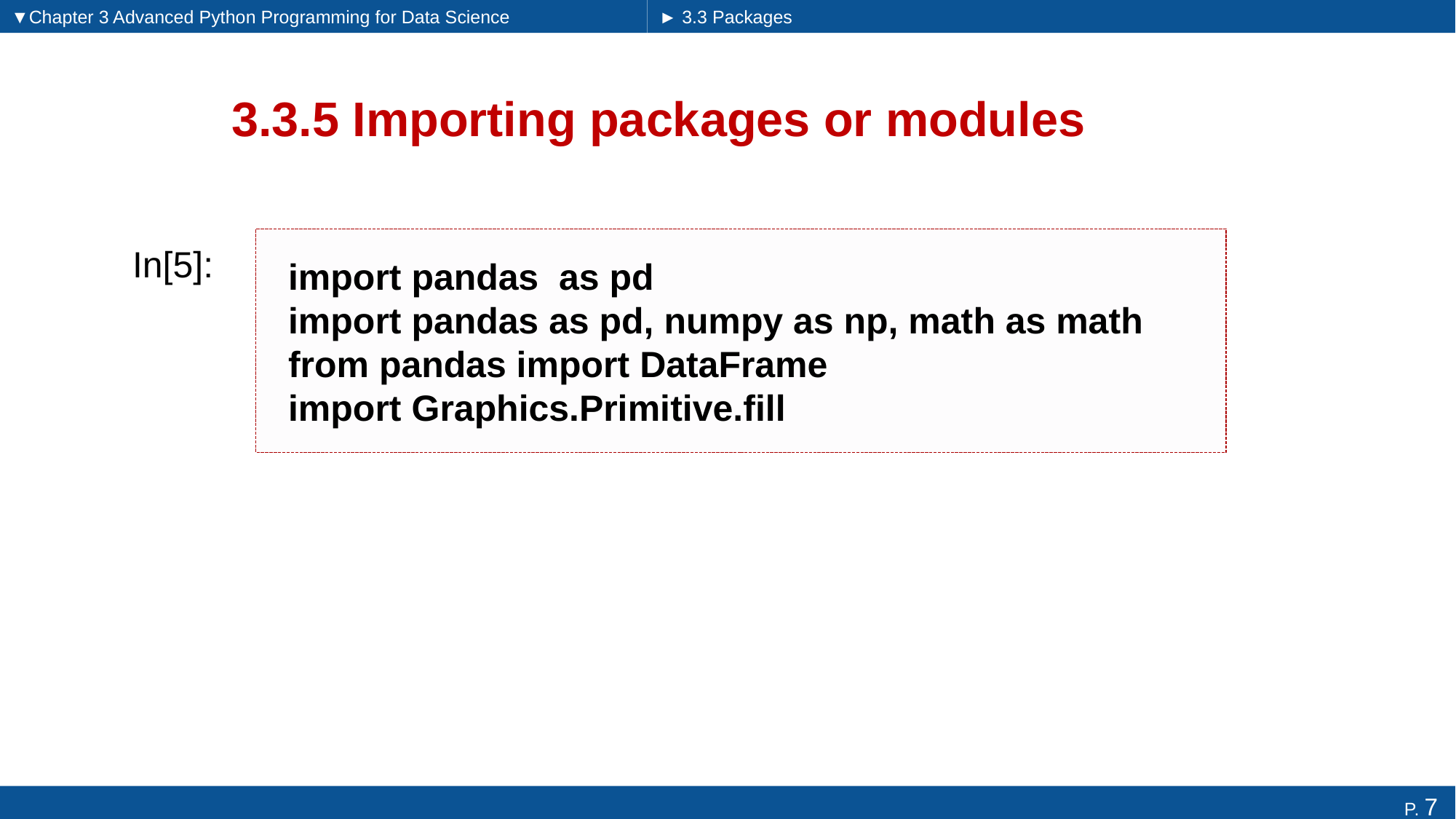

▼Chapter 3 Advanced Python Programming for Data Science
► 3.3 Packages
# 3.3.5 Importing packages or modules
import pandas  as pd
import pandas as pd, numpy as np, math as math
from pandas import DataFrame
import Graphics.Primitive.fill
In[5]: